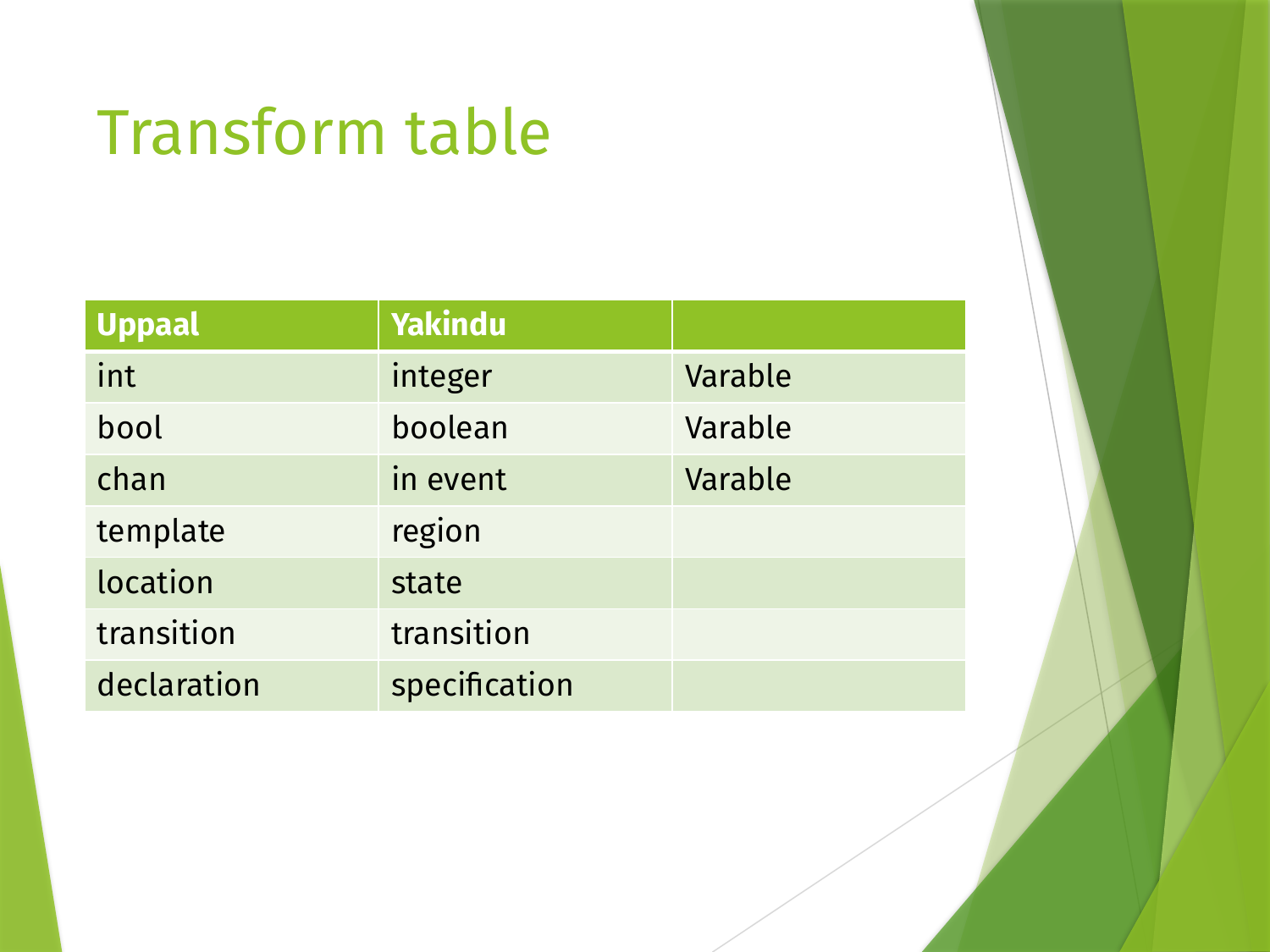

# Transform table
| Uppaal | Yakindu |  |
| --- | --- | --- |
| int | integer | Varable |
| bool | boolean | Varable |
| chan | in event | Varable |
| template | region |  |
| location | state |  |
| transition | transition |  |
| declaration | specification |  |